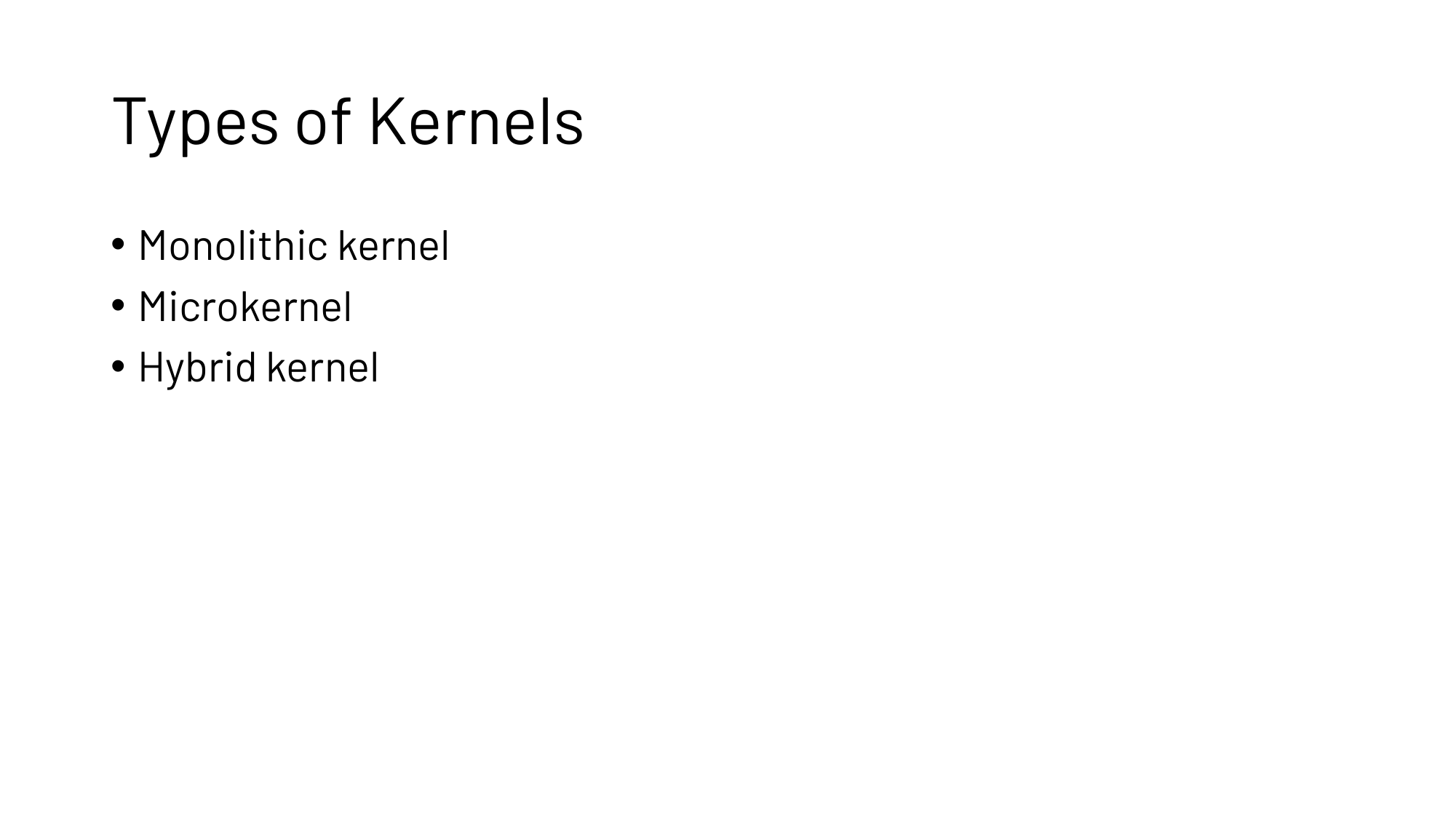

# Types of Kernels
Monolithic kernel
Microkernel
Hybrid kernel